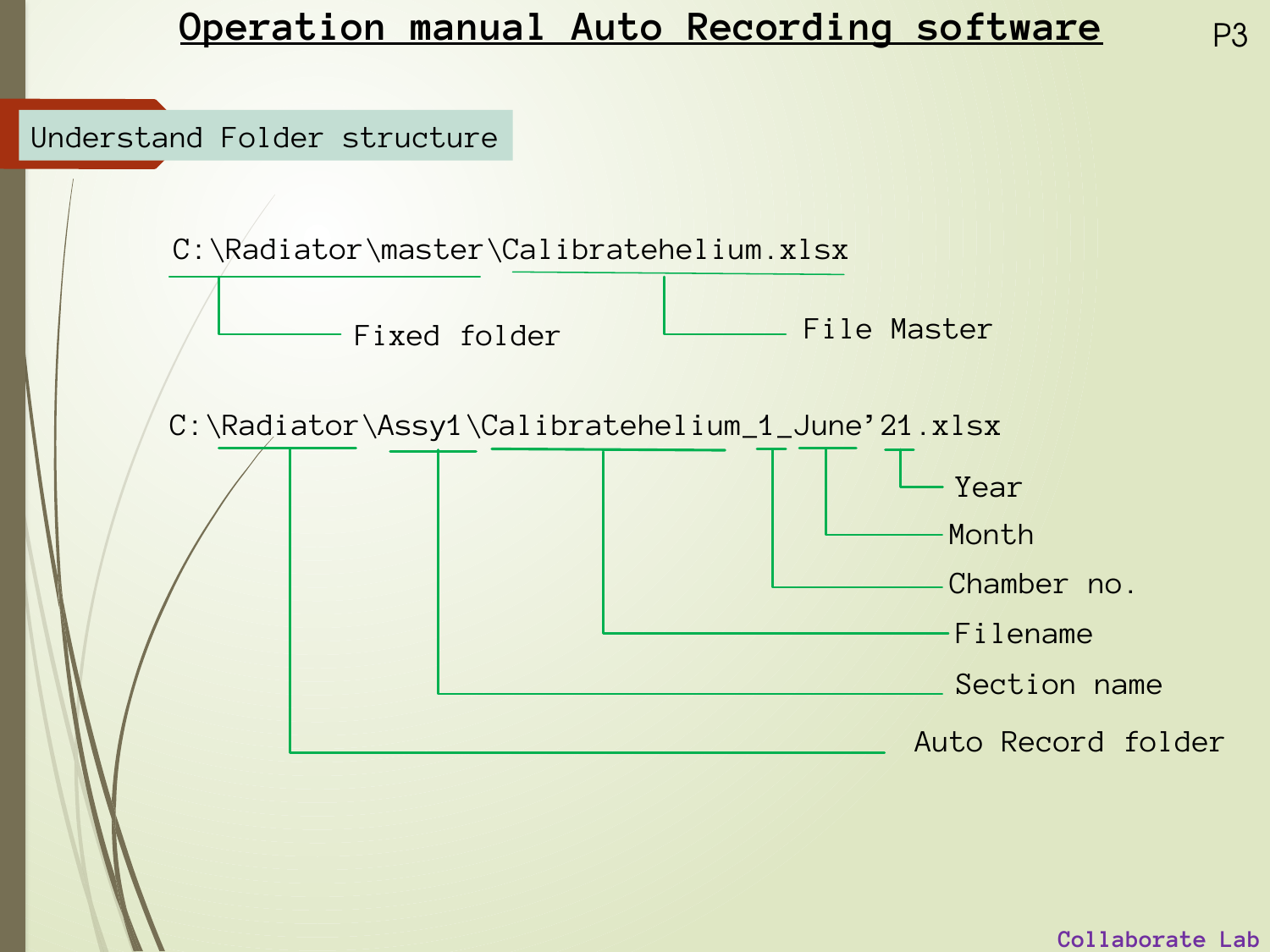

Operation manual Auto Recording software
P3
Understand Folder structure
C:\Radiator\master\Calibratehelium.xlsx

File Master
Fixed folder
C:\Radiator\Assy1\Calibratehelium_1_June’21.xlsx

Year
Month
Chamber no.
Filename
Section name
Auto Record folder
Collaborate Lab